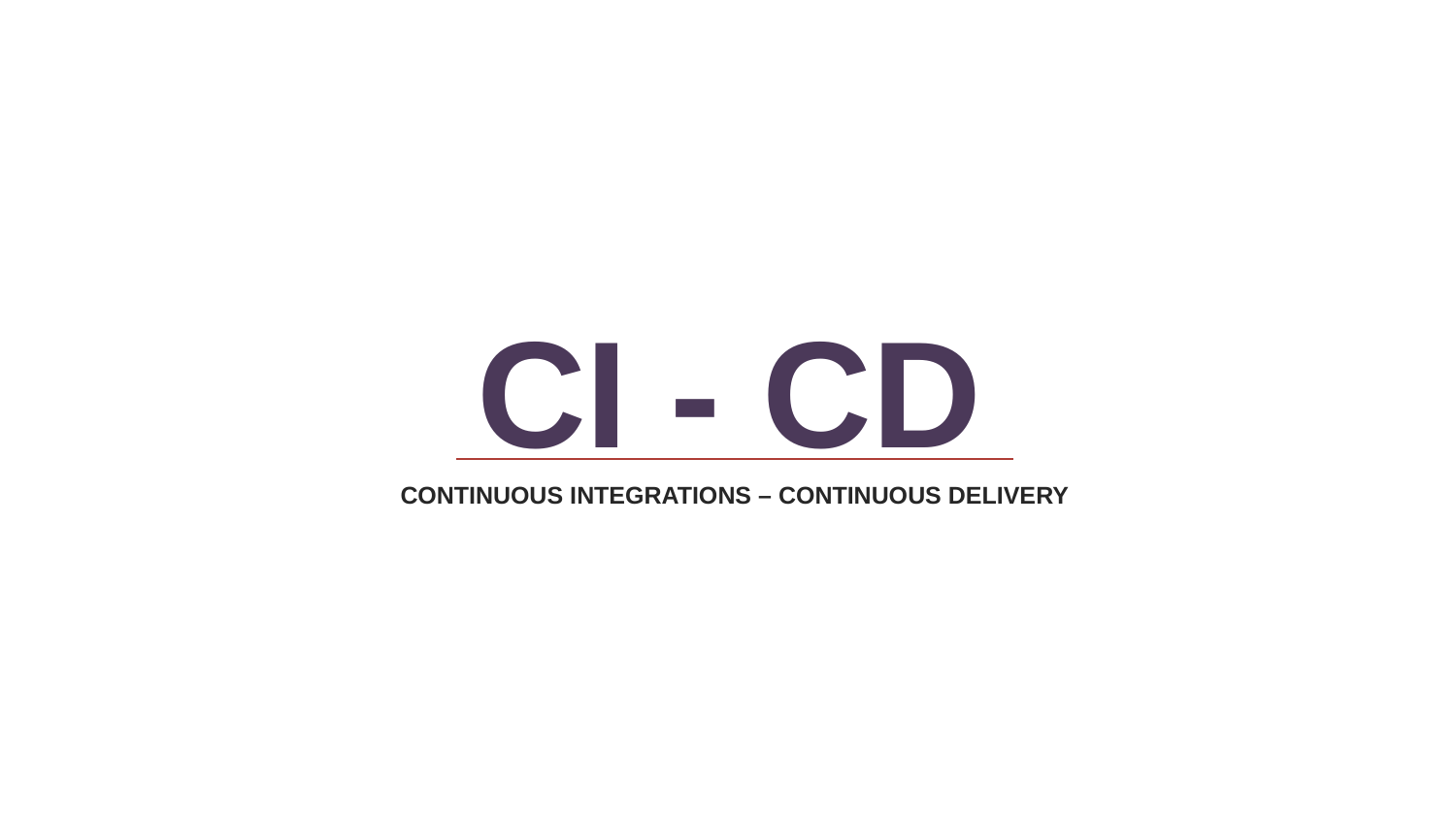

CI - CD
CONTINUOUS INTEGRATIONS – CONTINUOUS DELIVERY